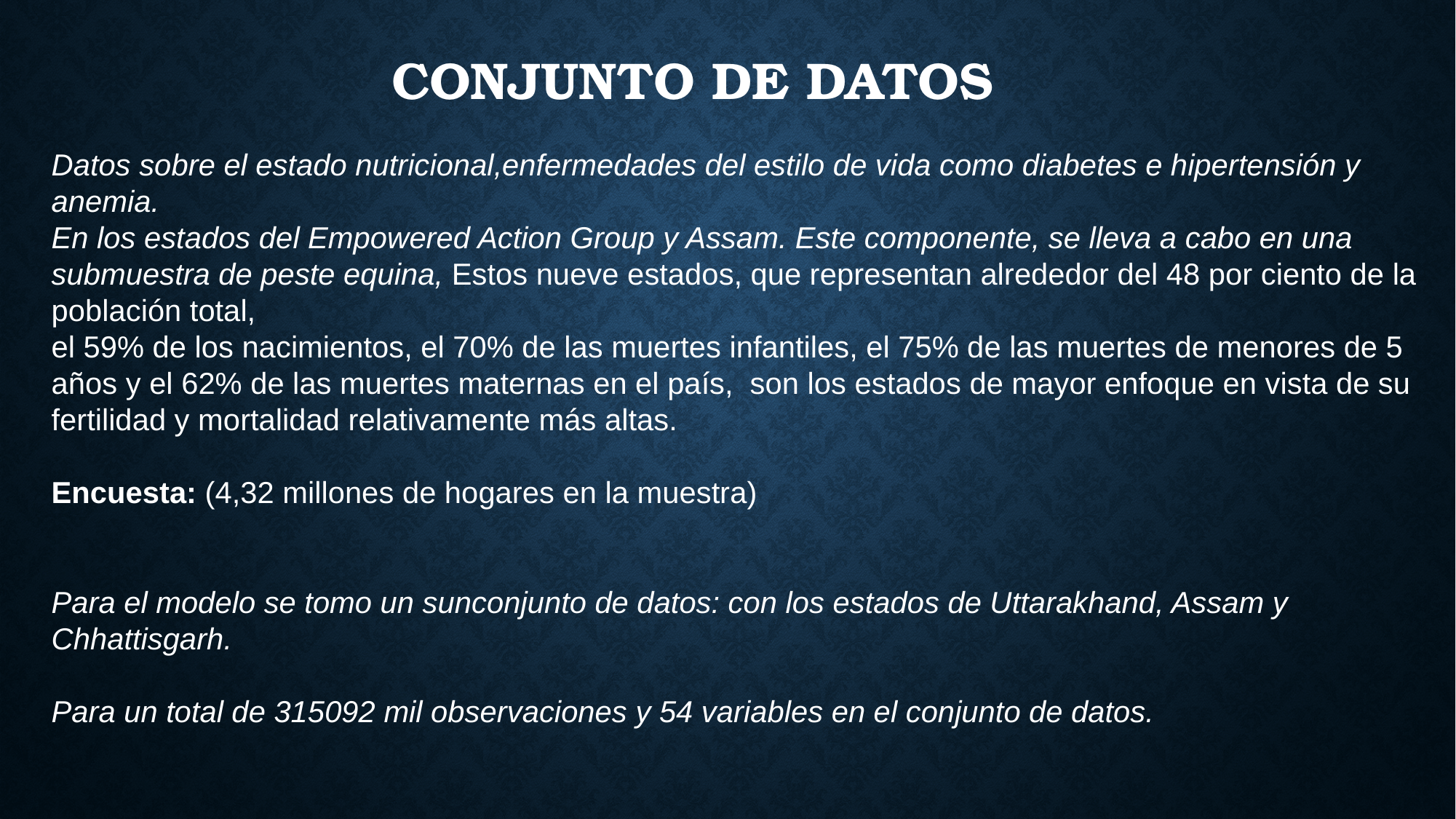

# Conjunto de datos
Datos sobre el estado nutricional,enfermedades del estilo de vida como diabetes e hipertensión y anemia.
En los estados del Empowered Action Group y Assam. Este componente, se lleva a cabo en una submuestra de peste equina, Estos nueve estados, que representan alrededor del 48 por ciento de la población total,
el 59% de los nacimientos, el 70% de las muertes infantiles, el 75% de las muertes de menores de 5 años y el 62% de las muertes maternas en el país,  son los estados de mayor enfoque en vista de su fertilidad y mortalidad relativamente más altas.

Encuesta: (4,32 millones de hogares en la muestra)

Para el modelo se tomo un sunconjunto de datos: con los estados de Uttarakhand, Assam y Chhattisgarh.

Para un total de 315092 mil observaciones y 54 variables en el conjunto de datos.